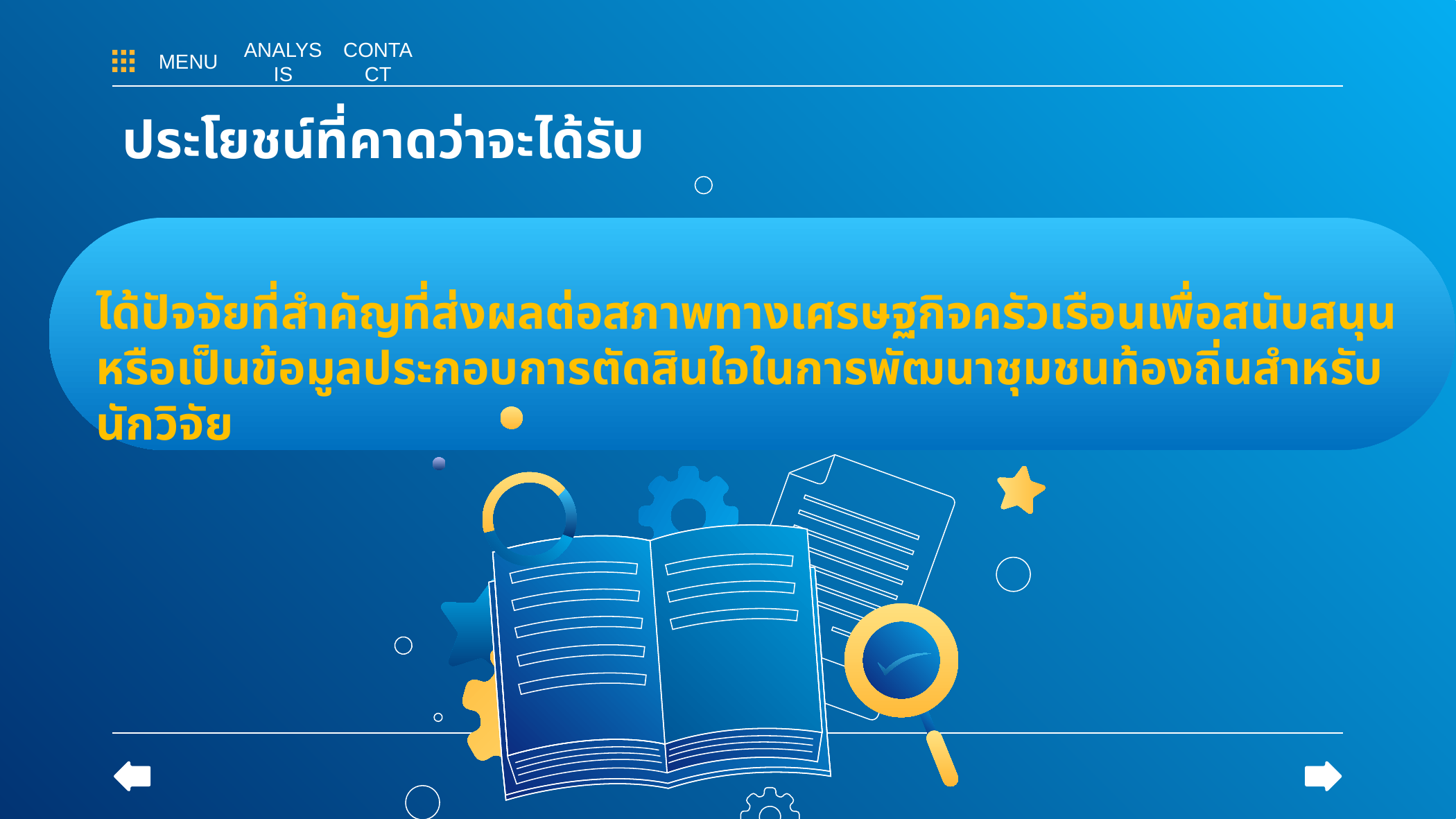

MENU
ANALYSIS
CONTACT

ประโยชน์ที่คาดว่าจะได้รับ

ได้ปัจจัยที่สำคัญที่ส่งผลต่อสภาพทางเศรษฐกิจครัวเรือนเพื่อสนับสนุนหรือเป็นข้อมูลประกอบการตัดสินใจในการพัฒนาชุมชนท้องถิ่นสำหรับนักวิจัย